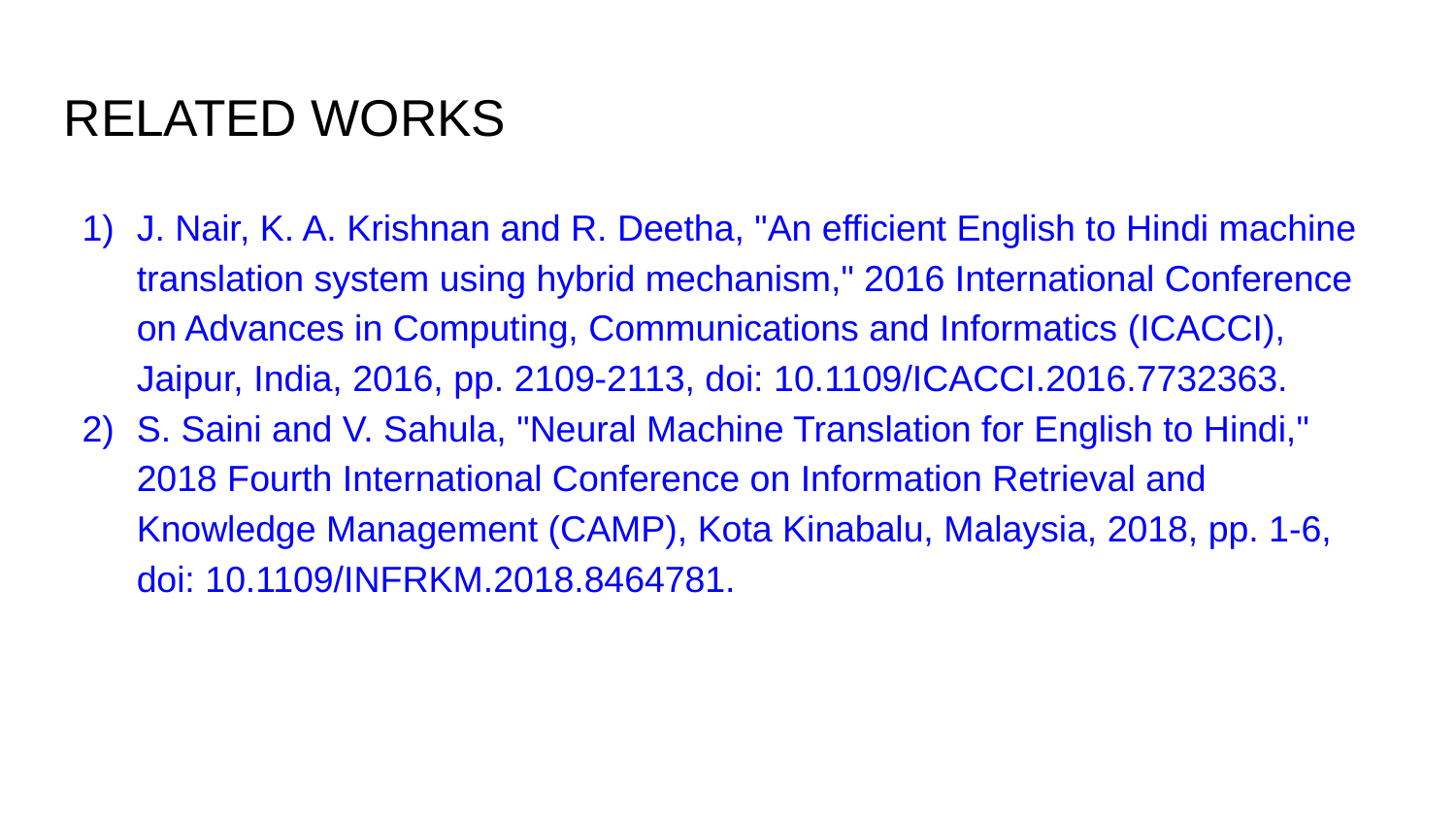

RELATED WORKS
J. Nair, K. A. Krishnan and R. Deetha, "An efficient English to Hindi machine translation system using hybrid mechanism," 2016 International Conference on Advances in Computing, Communications and Informatics (ICACCI), Jaipur, India, 2016, pp. 2109-2113, doi: 10.1109/ICACCI.2016.7732363.
S. Saini and V. Sahula, "Neural Machine Translation for English to Hindi," 2018 Fourth International Conference on Information Retrieval and Knowledge Management (CAMP), Kota Kinabalu, Malaysia, 2018, pp. 1-6, doi: 10.1109/INFRKM.2018.8464781.